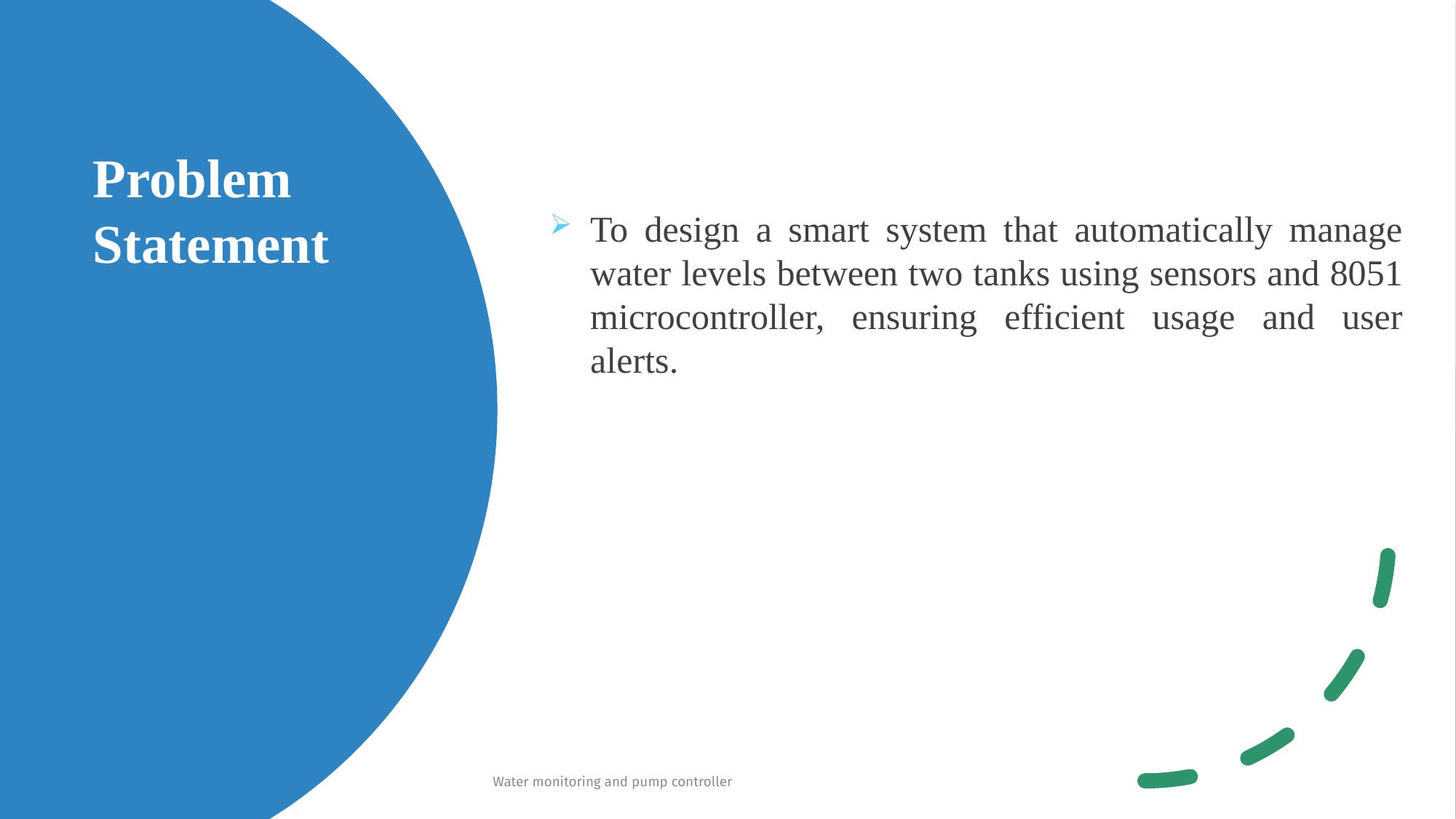

To design a smart system that automatically manage water levels between two tanks using sensors and 8051 microcontroller, ensuring efficient usage and user alerts.
# Problem Statement

Water monitoring and pump controller